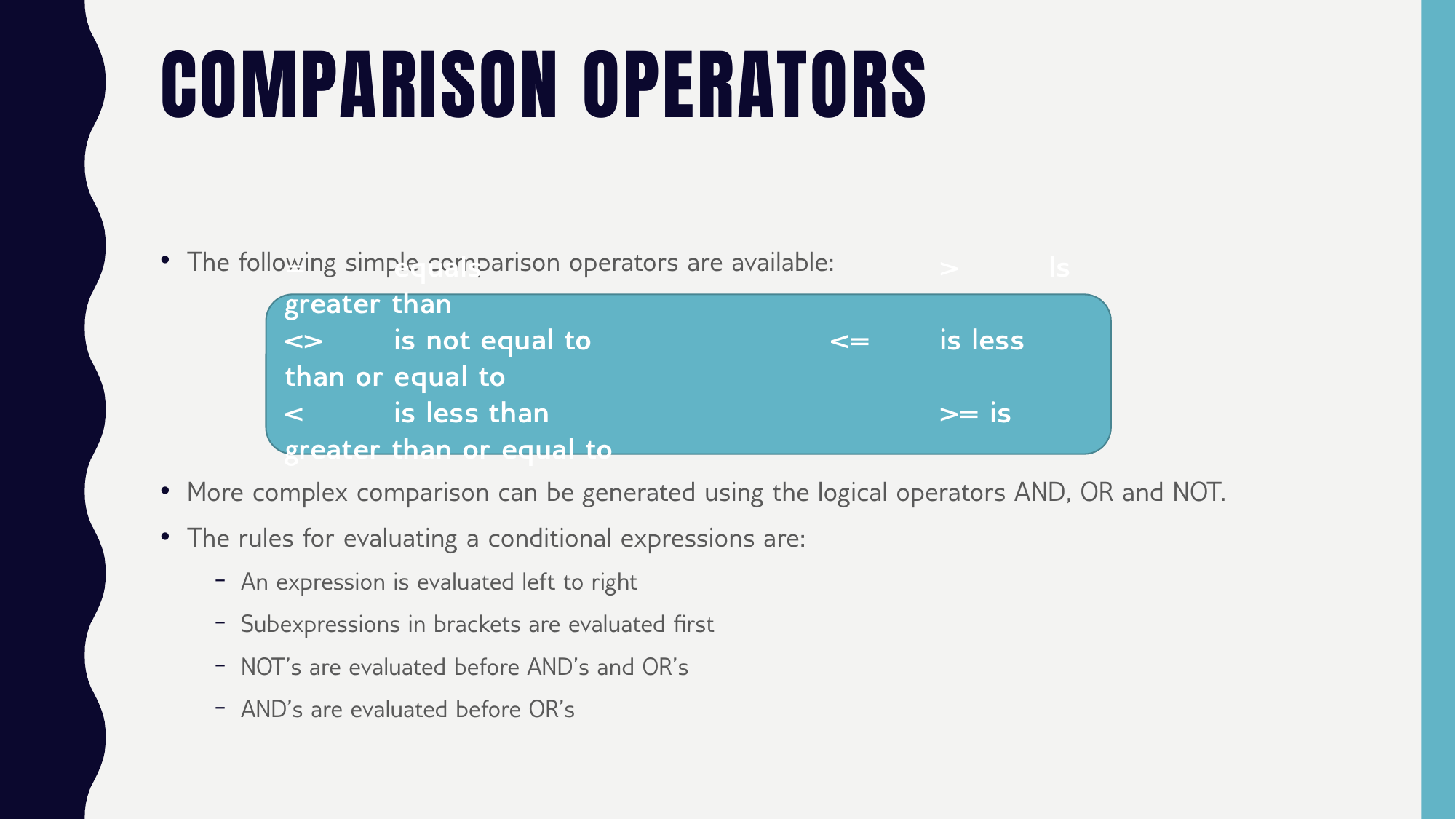

# Comparison Operators
The following simple comparison operators are available:

More complex comparison can be generated using the logical operators AND, OR and NOT.
The rules for evaluating a conditional expressions are:
An expression is evaluated left to right
Subexpressions in brackets are evaluated first
NOT’s are evaluated before AND’s and OR’s
AND’s are evaluated before OR’s
=	equals					>	Is greater than
<>	is not equal to			<=	is less than or equal to
<	is less than 				>= is greater than or equal to